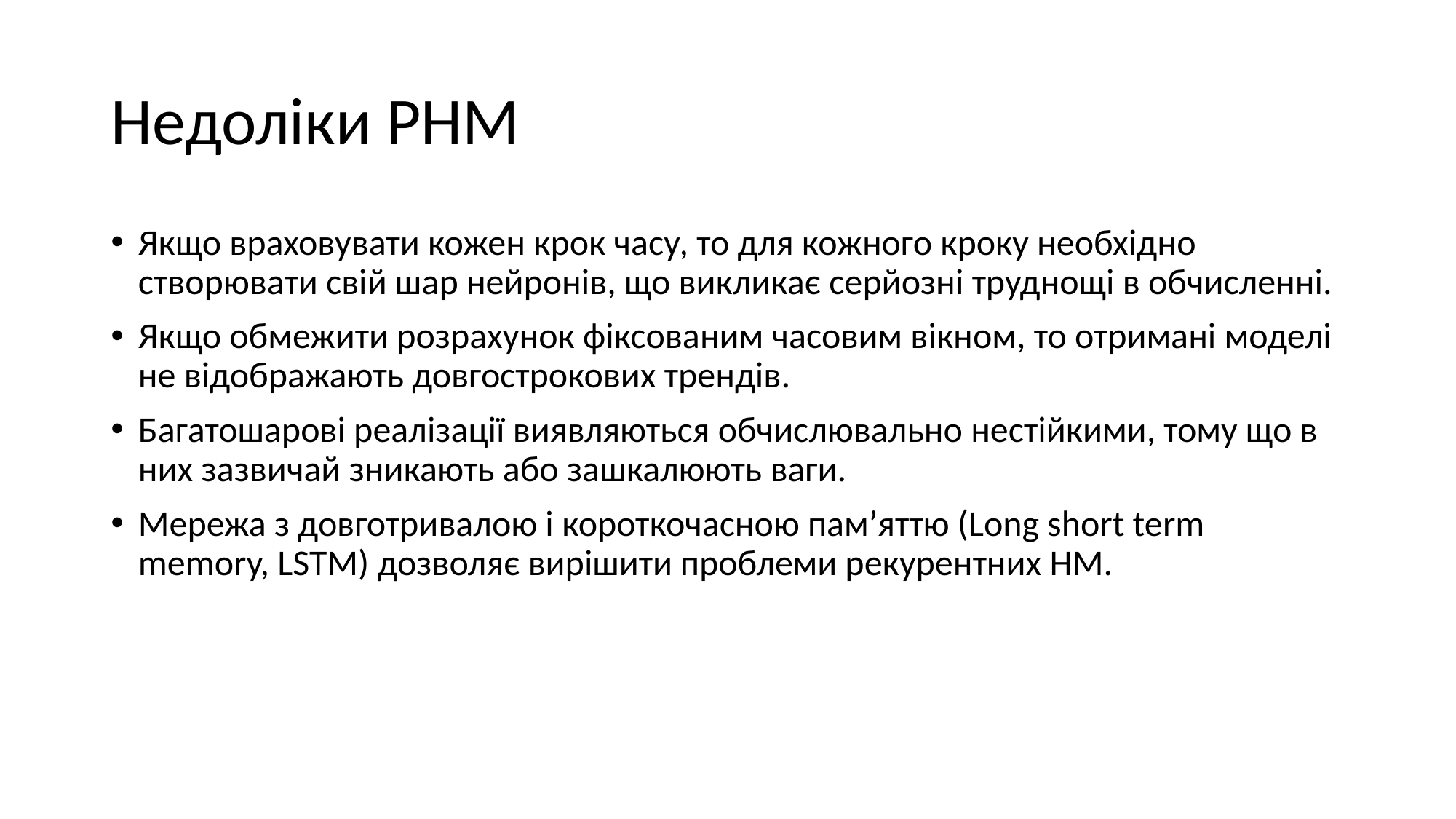

# Недоліки РНМ
Якщо враховувати кожен крок часу, то для кожного кроку необхідно створювати свій шар нейронів, що викликає серйозні труднощі в обчисленні.
Якщо обмежити розрахунок фіксованим часовим вікном, то отримані моделі не відображають довгострокових трендів.
Багатошарові реалізації виявляються обчислювально нестійкими, тому що в них зазвичай зникають або зашкалюють ваги.
Мережа з довготривалою і короткочасною пам’яттю (Long short term memory, LSTM) дозволяє вирішити проблеми рекурентних НМ.